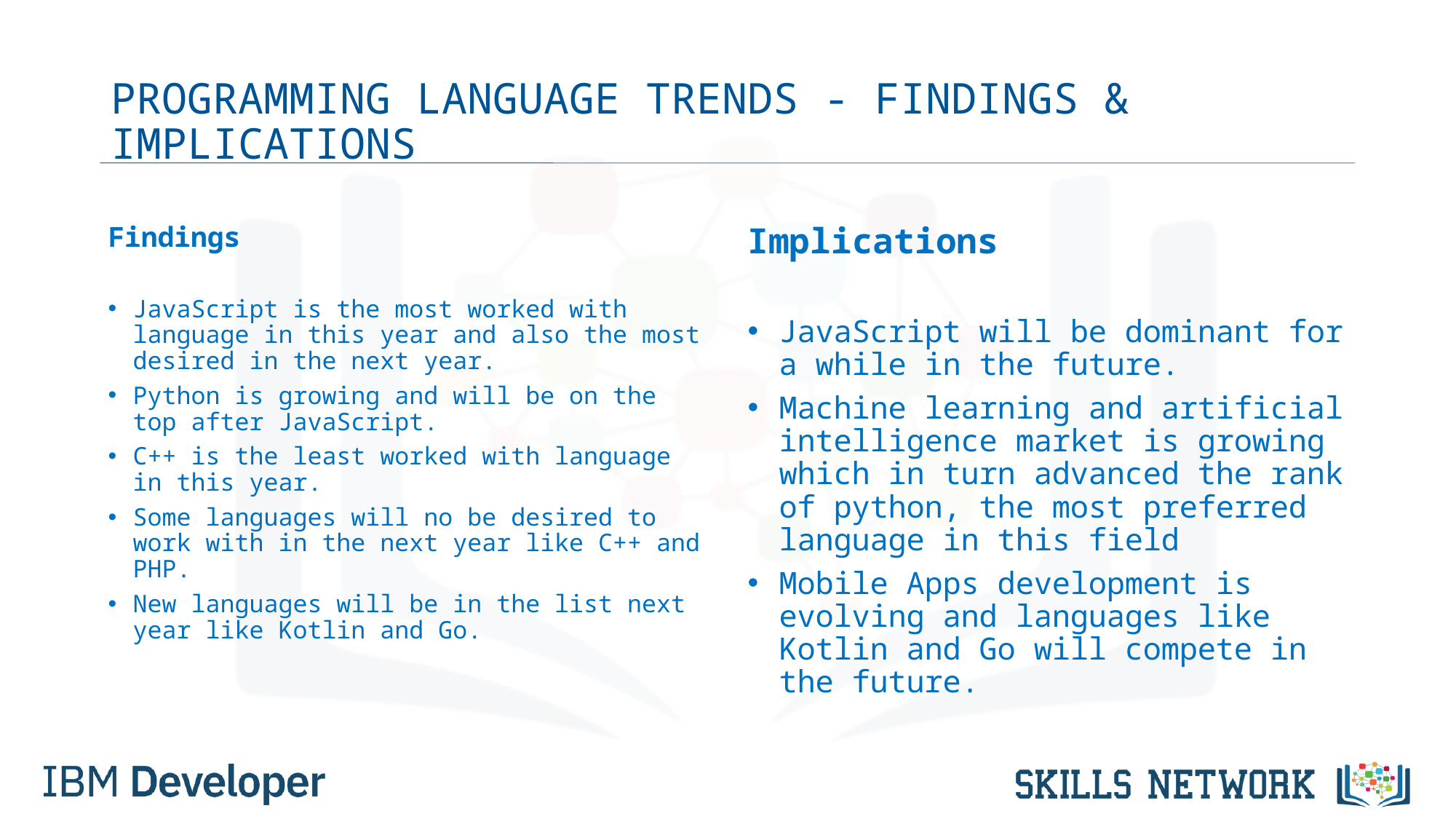

# PROGRAMMING LANGUAGE TRENDS - FINDINGS & IMPLICATIONS
Findings

JavaScript is the most worked with language in this year and also the most desired in the next year.
Python is growing and will be on the top after JavaScript.
C++ is the least worked with language in this year.
Some languages will no be desired to work with in the next year like C++ and PHP.
New languages will be in the list next year like Kotlin and Go.
Implications

JavaScript will be dominant for a while in the future.
Machine learning and artificial intelligence market is growing which in turn advanced the rank of python, the most preferred language in this field
Mobile Apps development is evolving and languages like Kotlin and Go will compete in the future.